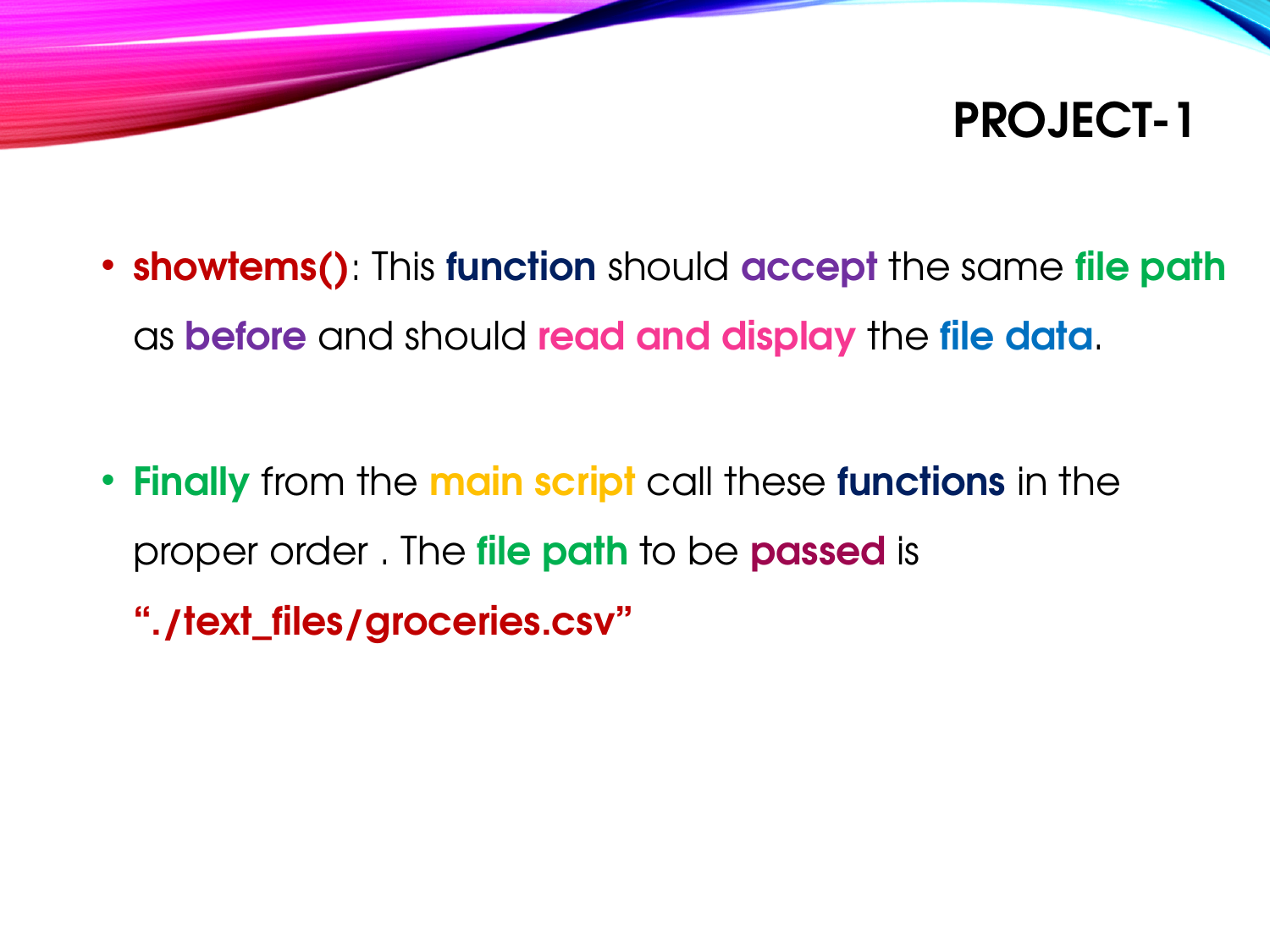

# Project-1
showtems(): This function should accept the same file path as before and should read and display the file data.

Finally from the main script call these functions in the proper order . The file path to be passed is “./text_files/groceries.csv”